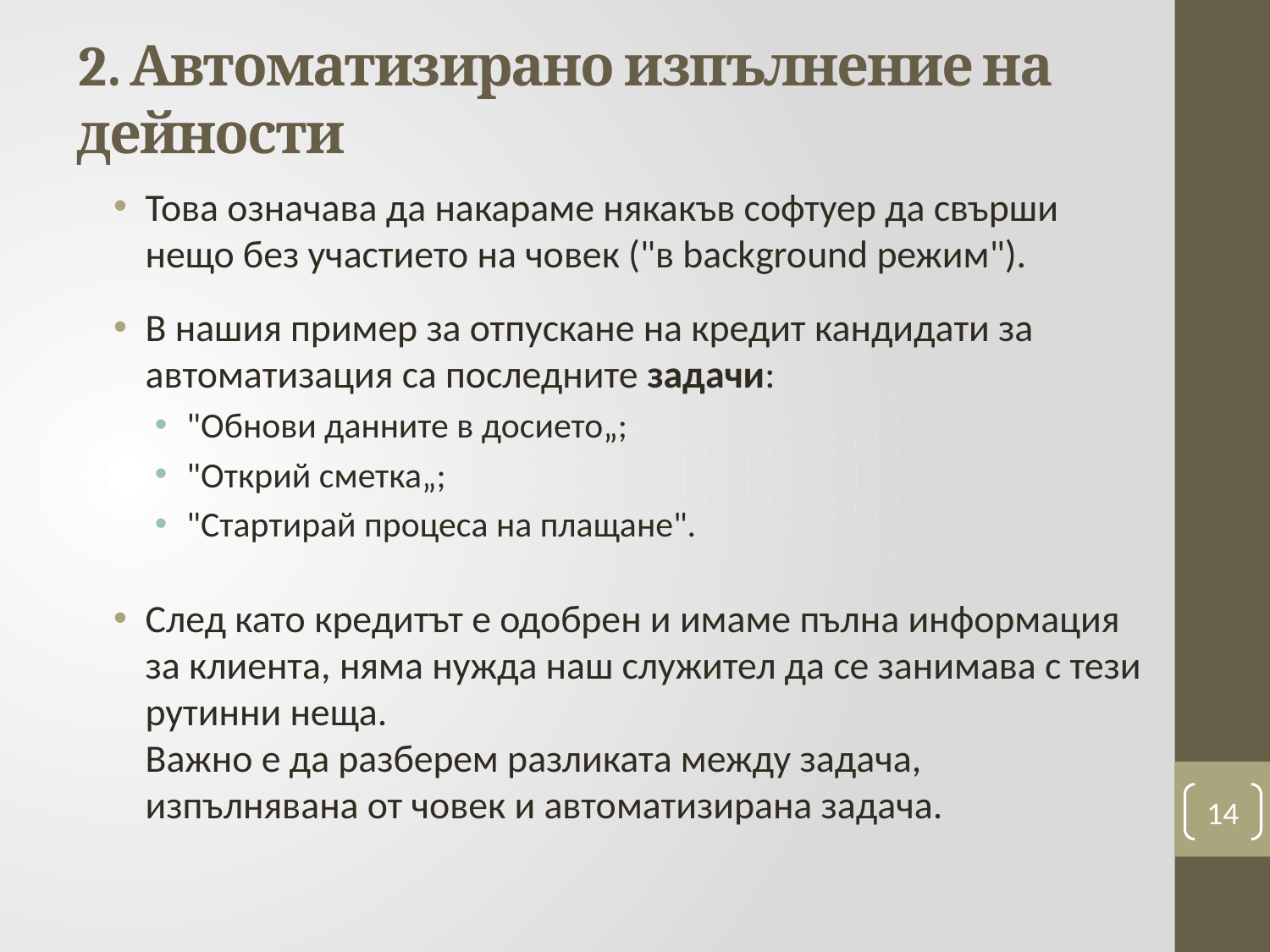

# 2. Автоматизирано изпълнение на дейности
Това означава да накараме някакъв софтуер да свърши нещо без участието на човек ("в background режим").

В нашия пример за отпускане на кредит кандидати за автоматизация са последните задачи:
"Обнови данните в досието„;
"Открий сметка„;
"Стартирай процеса на плащане".

След като кредитът е одобрен и имаме пълна информация за клиента, няма нужда наш служител да се занимава с тези рутинни неща.
Важно е да разберем разликата между задача, изпълнявана от човек и автоматизирана задача.
14